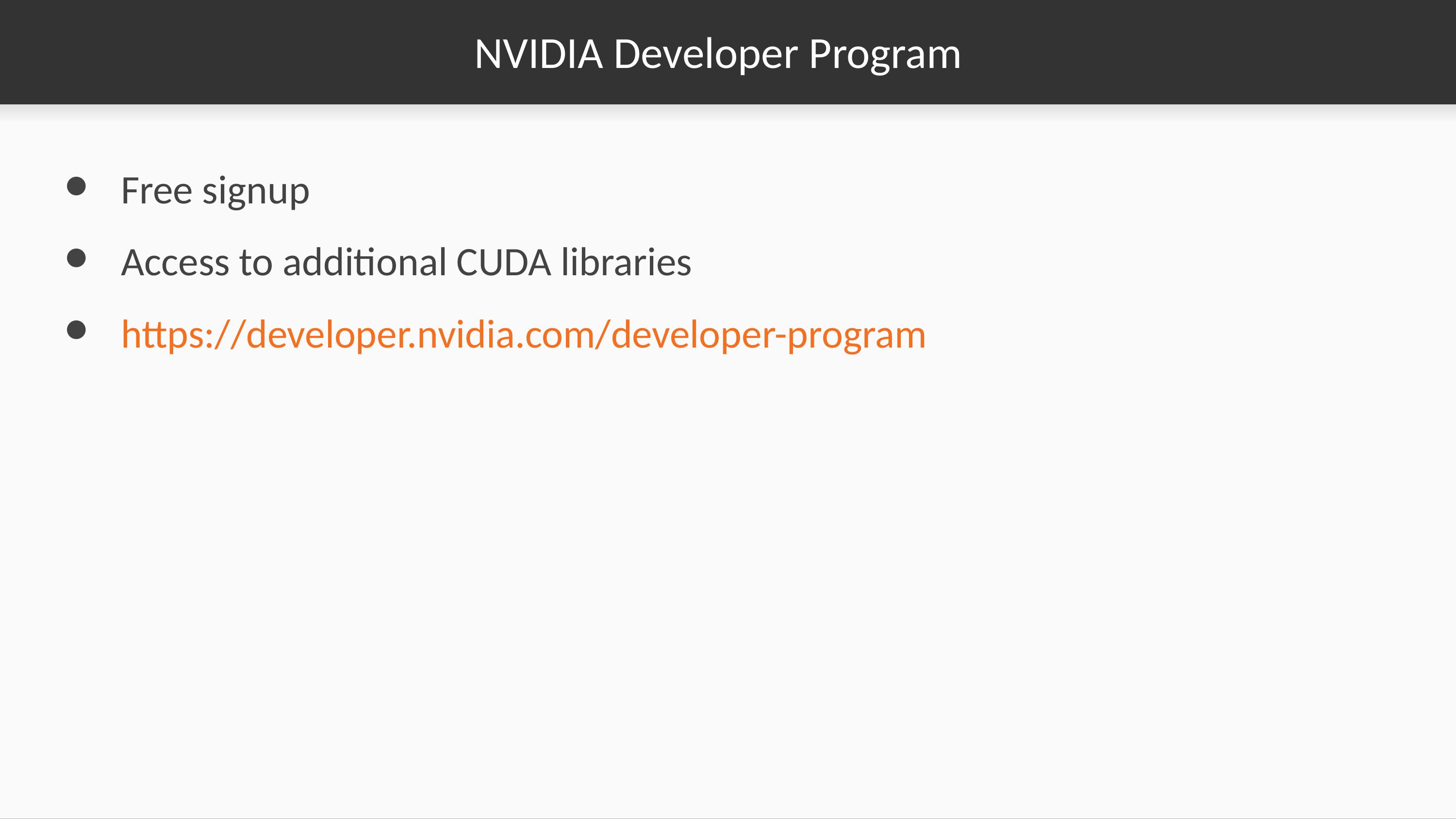

# NVIDIA Developer Program
Free signup
Access to additional CUDA libraries
https://developer.nvidia.com/developer-program